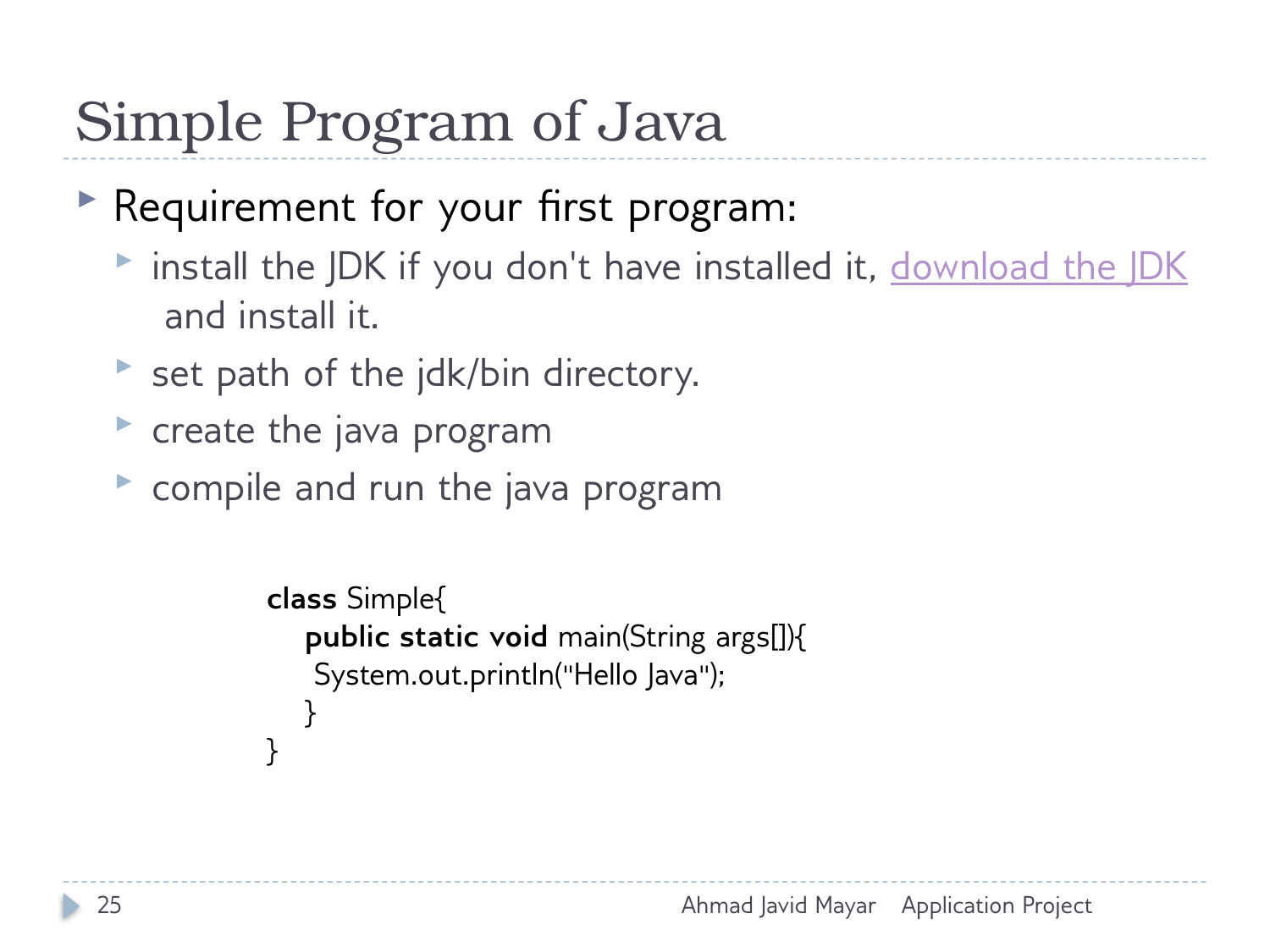

# Simple Program of Java
Requirement for your first program:
install the JDK if you don't have installed it, download the JDK and install it.
set path of the jdk/bin directory.
create the java program
compile and run the java program

class Simple{
    public static void main(String args[]){
     System.out.println("Hello Java");
    }
}
25
Ahmad Javid Mayar
Application Project